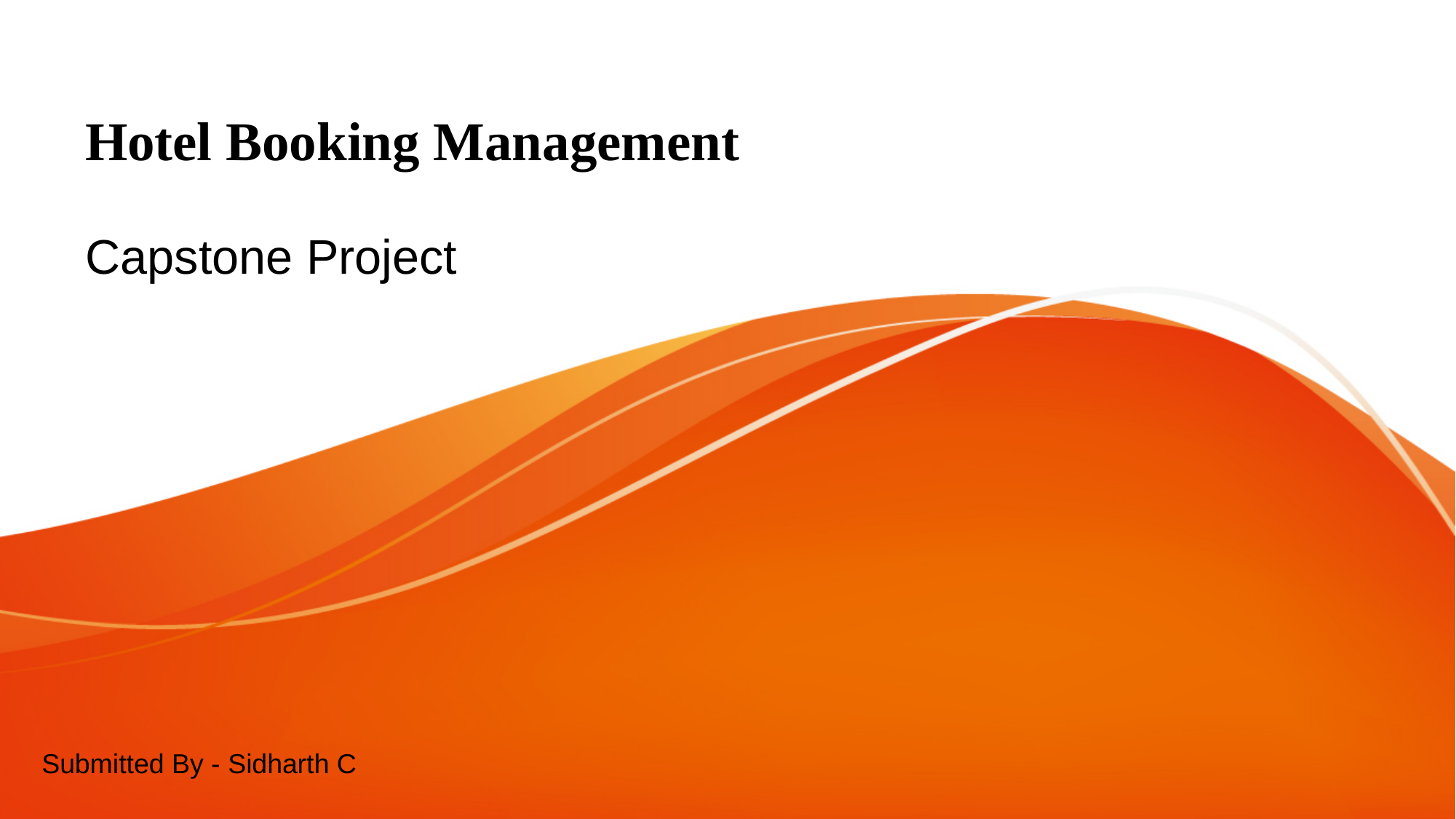

# Hotel Booking Management
Capstone Project
Submitted By - Sidharth C